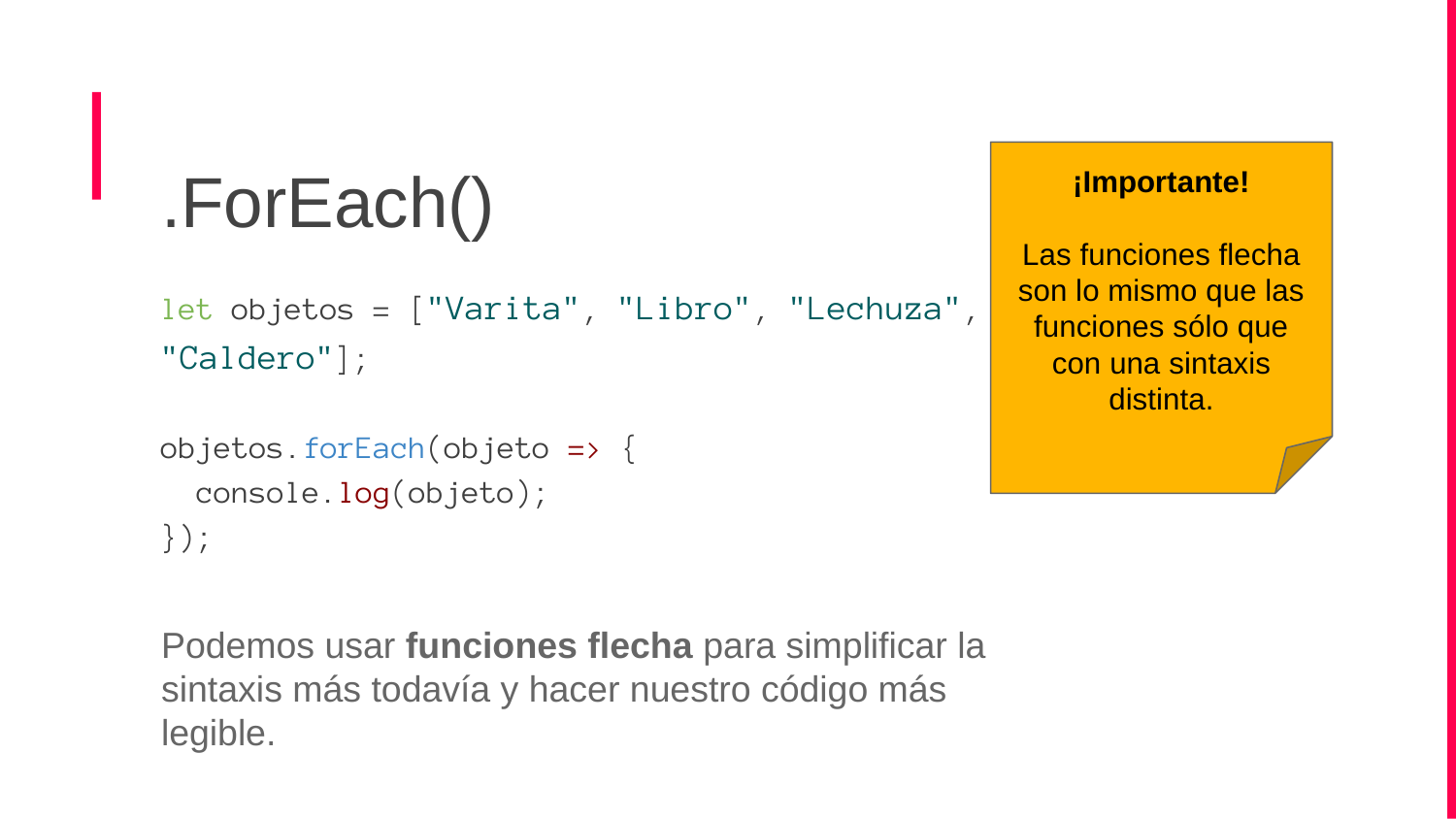

.ForEach()

¡Importante!

Las funciones flecha son lo mismo que las funciones sólo que con una sintaxis distinta.

let objetos = ["Varita", "Libro", "Lechuza", "Caldero"];

objetos.forEach(objeto => {
  console.log(objeto);
});

Podemos usar funciones flecha para simplificar la sintaxis más todavía y hacer nuestro código más legible.